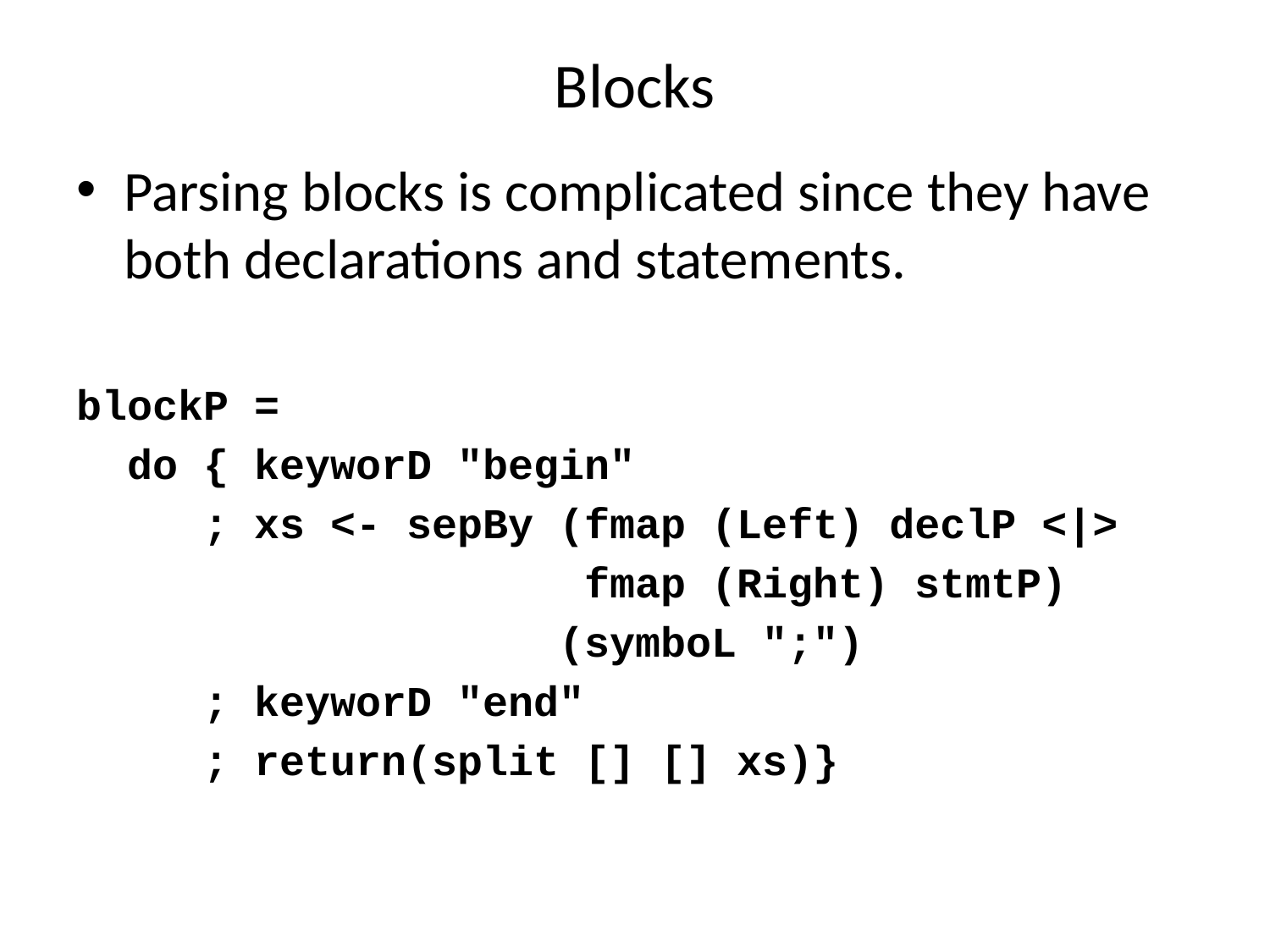

# Blocks
Parsing blocks is complicated since they have both declarations and statements.

blockP =
  do { keyworD "begin"
     ; xs <- sepBy (fmap (Left) declP <|>
                    fmap (Right) stmtP)
                   (symboL ";")
     ; keyworD "end"
     ; return(split [] [] xs)}